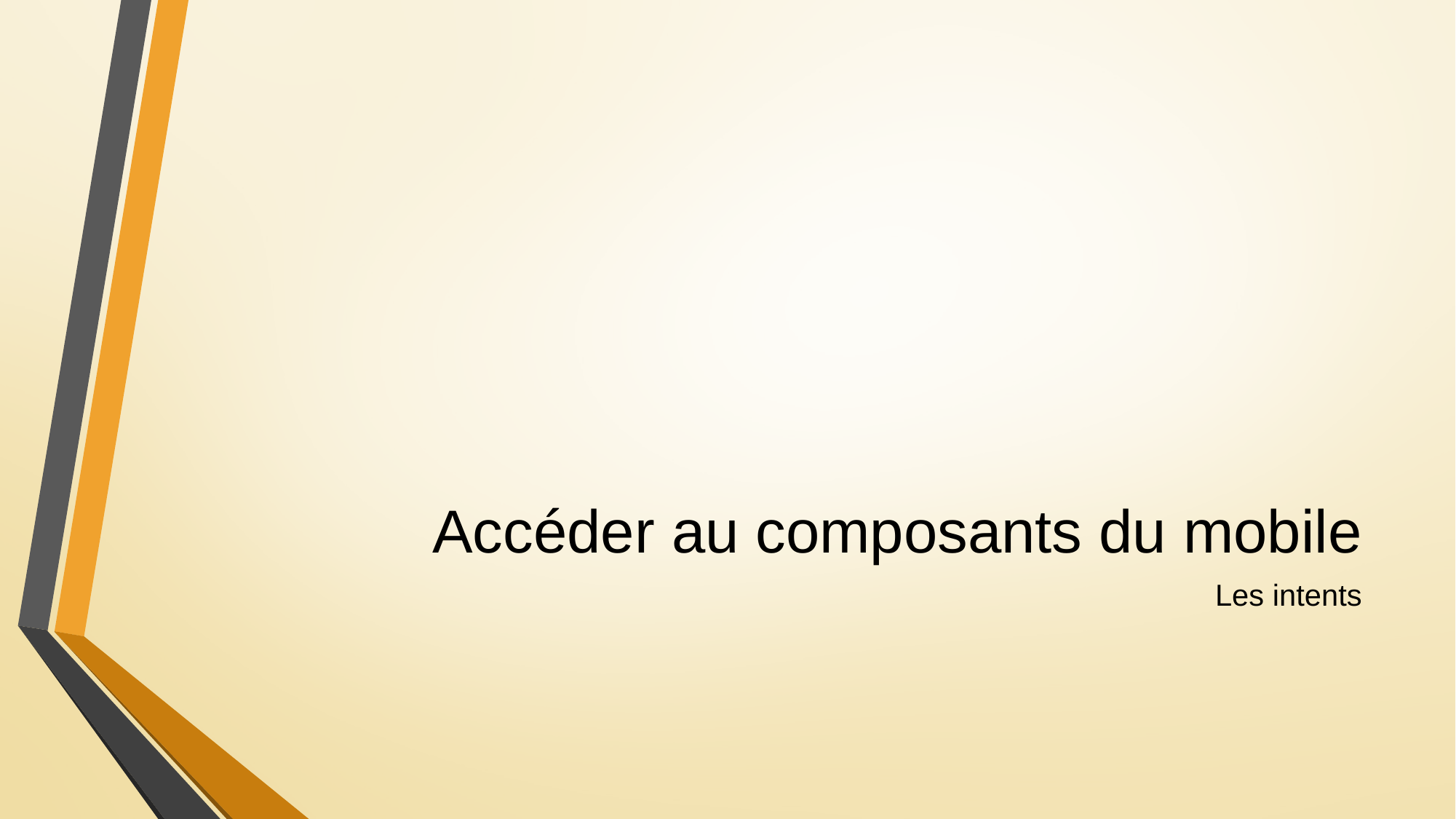

# Accéder au composants du mobile
Les intents